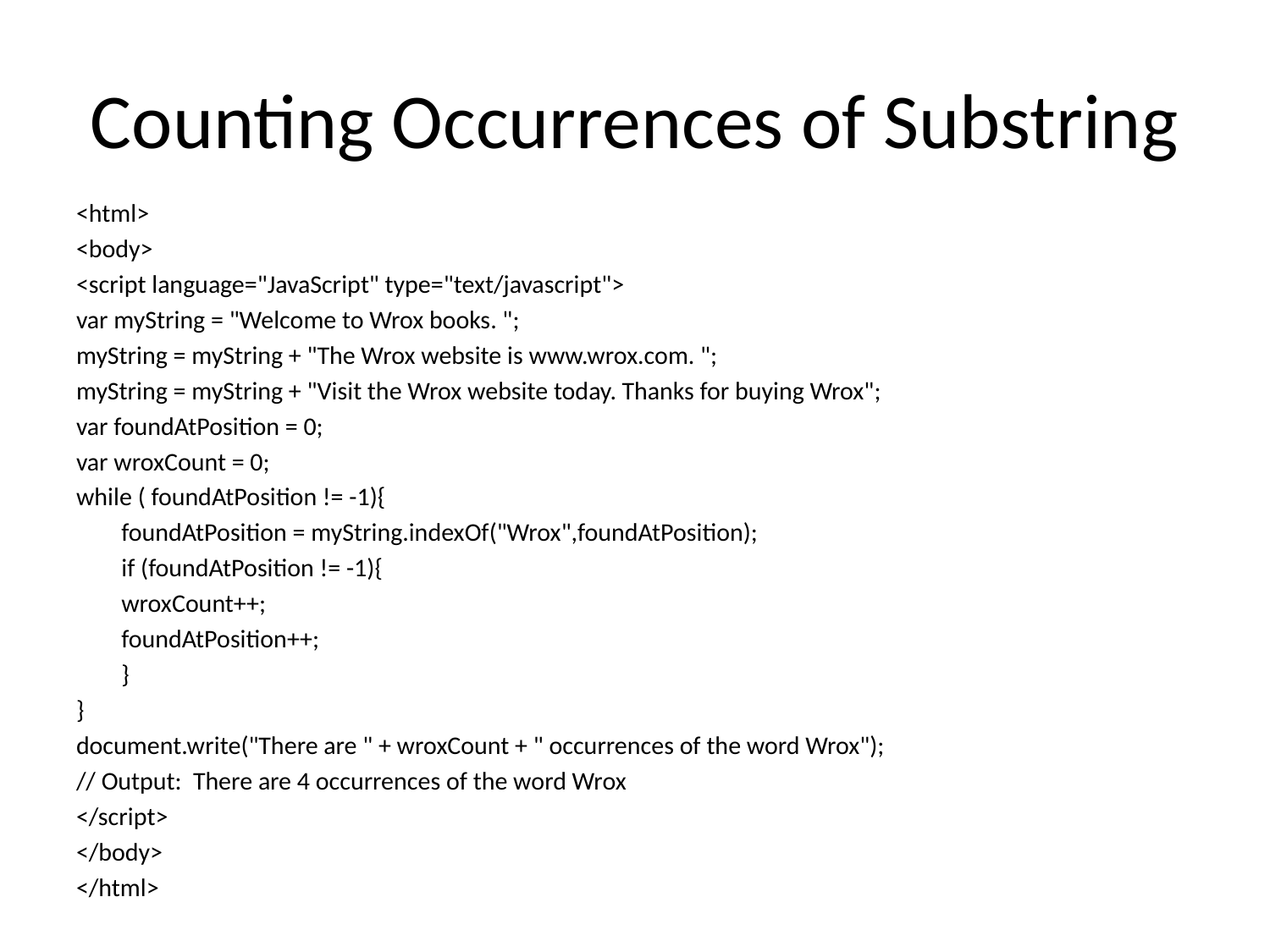

# Counting Occurrences of Substring
<html>
<body>
<script language="JavaScript" type="text/javascript">
var myString = "Welcome to Wrox books. ";
myString = myString + "The Wrox website is www.wrox.com. ";
myString = myString + "Visit the Wrox website today. Thanks for buying Wrox";
var foundAtPosition = 0;
var wroxCount = 0;
while ( foundAtPosition != -1){
	foundAtPosition = myString.indexOf("Wrox",foundAtPosition);
		if (foundAtPosition != -1){
		wroxCount++;
		foundAtPosition++;
		}
}
document.write("There are " + wroxCount + " occurrences of the word Wrox");
// Output:  There are 4 occurrences of the word Wrox
</script>
</body>
</html>